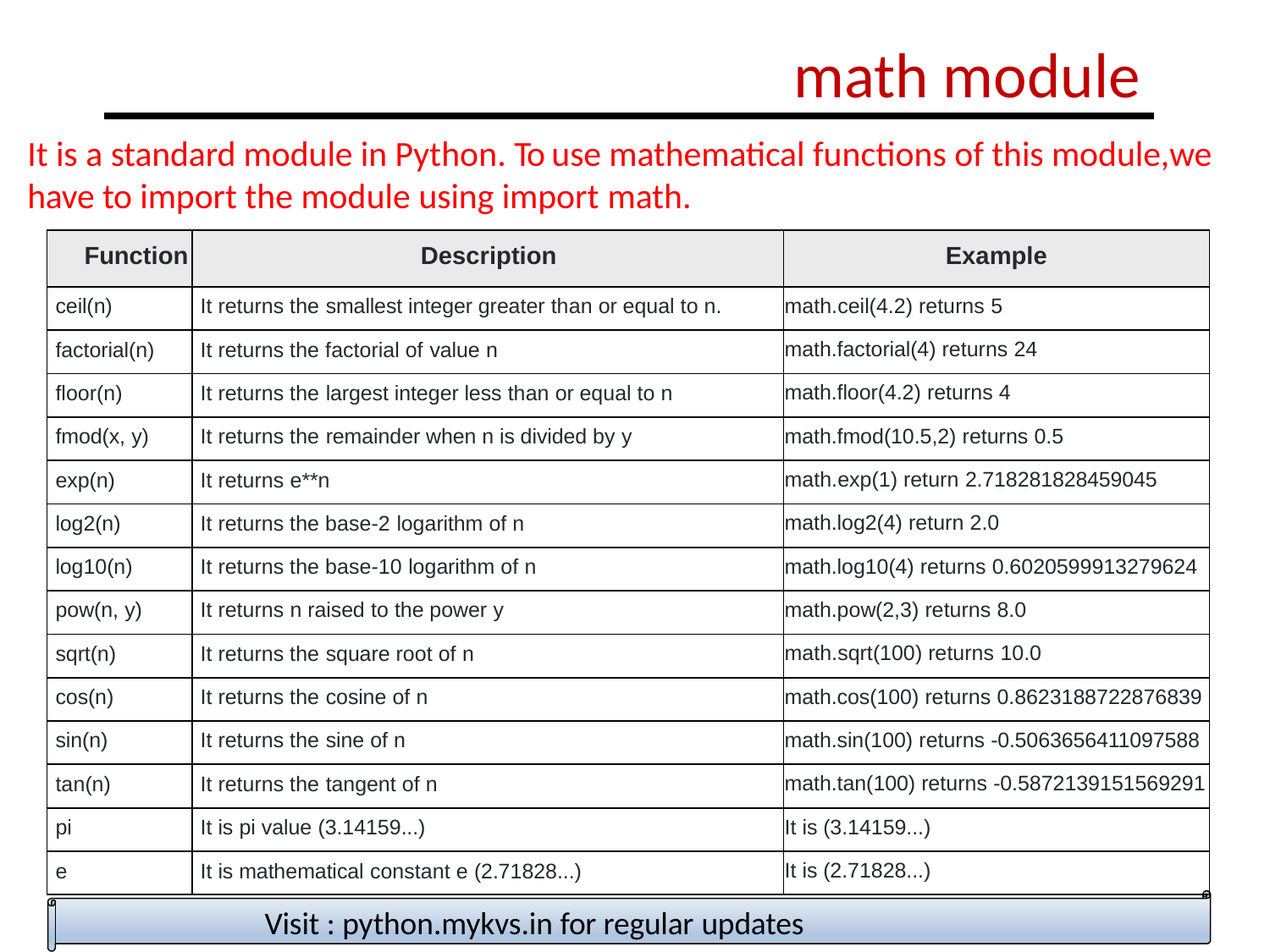

# math module

It is a standard module in Python. To use mathematical functions of this module,we  have to import the module using import math.
| Function | Description | Example |
| --- | --- | --- |
| ceil(n) | It returns the smallest integer greater than or equal to n. | math.ceil(4.2) returns 5 |
| factorial(n) | It returns the factorial of value n | math.factorial(4) returns 24 |
| floor(n) | It returns the largest integer less than or equal to n | math.floor(4.2) returns 4 |
| fmod(x, y) | It returns the remainder when n is divided by y | math.fmod(10.5,2) returns 0.5 |
| exp(n) | It returns e\*\*n | math.exp(1) return 2.718281828459045 |
| log2(n) | It returns the base-2 logarithm of n | math.log2(4) return 2.0 |
| log10(n) | It returns the base-10 logarithm of n | math.log10(4) returns 0.6020599913279624 |
| pow(n, y) | It returns n raised to the power y | math.pow(2,3) returns 8.0 |
| sqrt(n) | It returns the square root of n | math.sqrt(100) returns 10.0 |
| cos(n) | It returns the cosine of n | math.cos(100) returns 0.8623188722876839 |
| sin(n) | It returns the sine of n | math.sin(100) returns -0.5063656411097588 |
| tan(n) | It returns the tangent of n | math.tan(100) returns -0.5872139151569291 |
| pi | It is pi value (3.14159...) | It is (3.14159...) |
| e | It is mathematical constant e (2.71828...) | It is (2.71828...) |

Visit : python.mykvs.in for regular updates